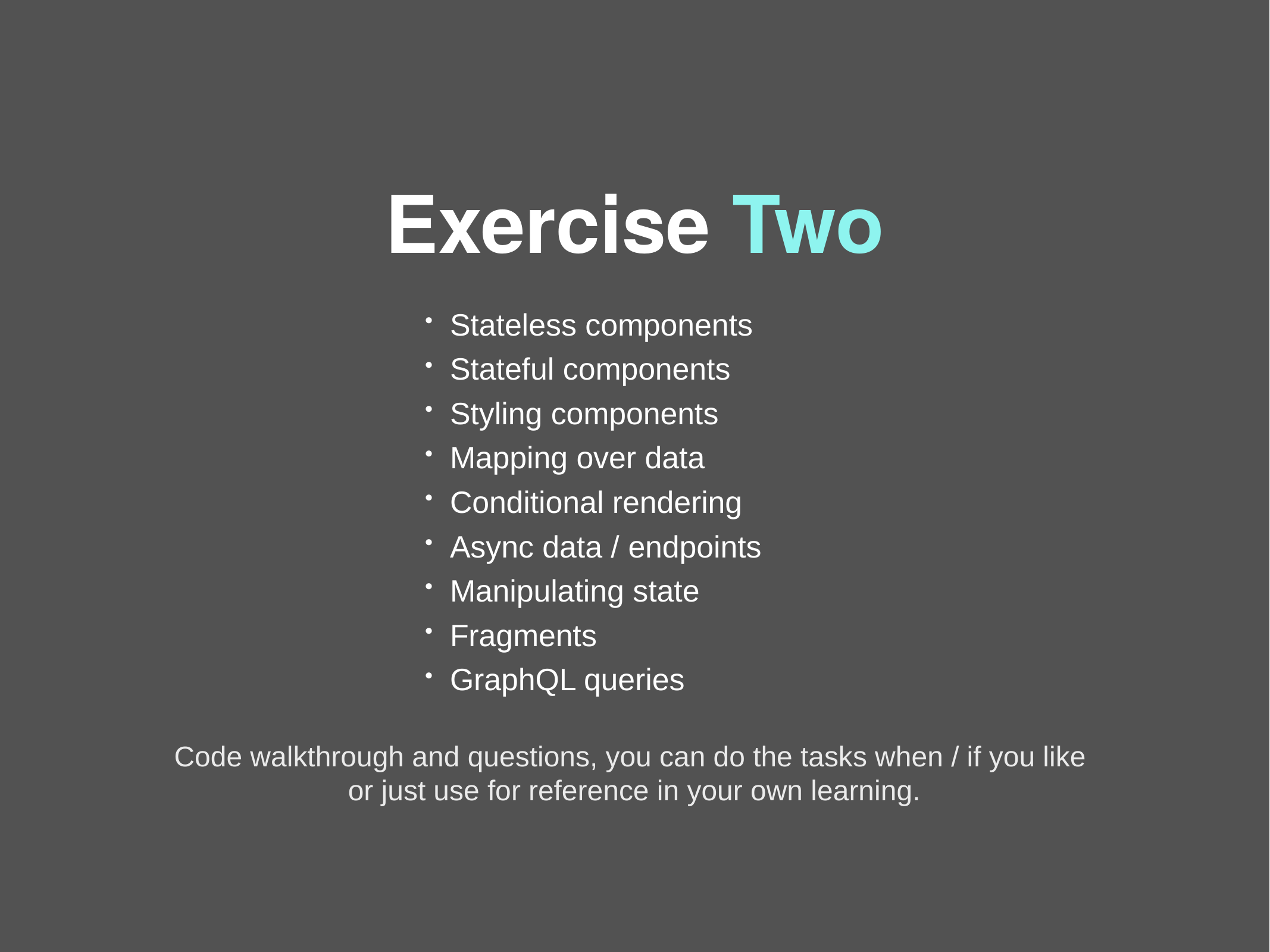

# Exercise Two

Stateless components
Stateful components
Styling components
Mapping over data
Conditional rendering
Async data / endpoints
Manipulating state
Fragments
GraphQL queries
Code walkthrough and questions, you can do the tasks when / if you like
or just use for reference in your own learning.